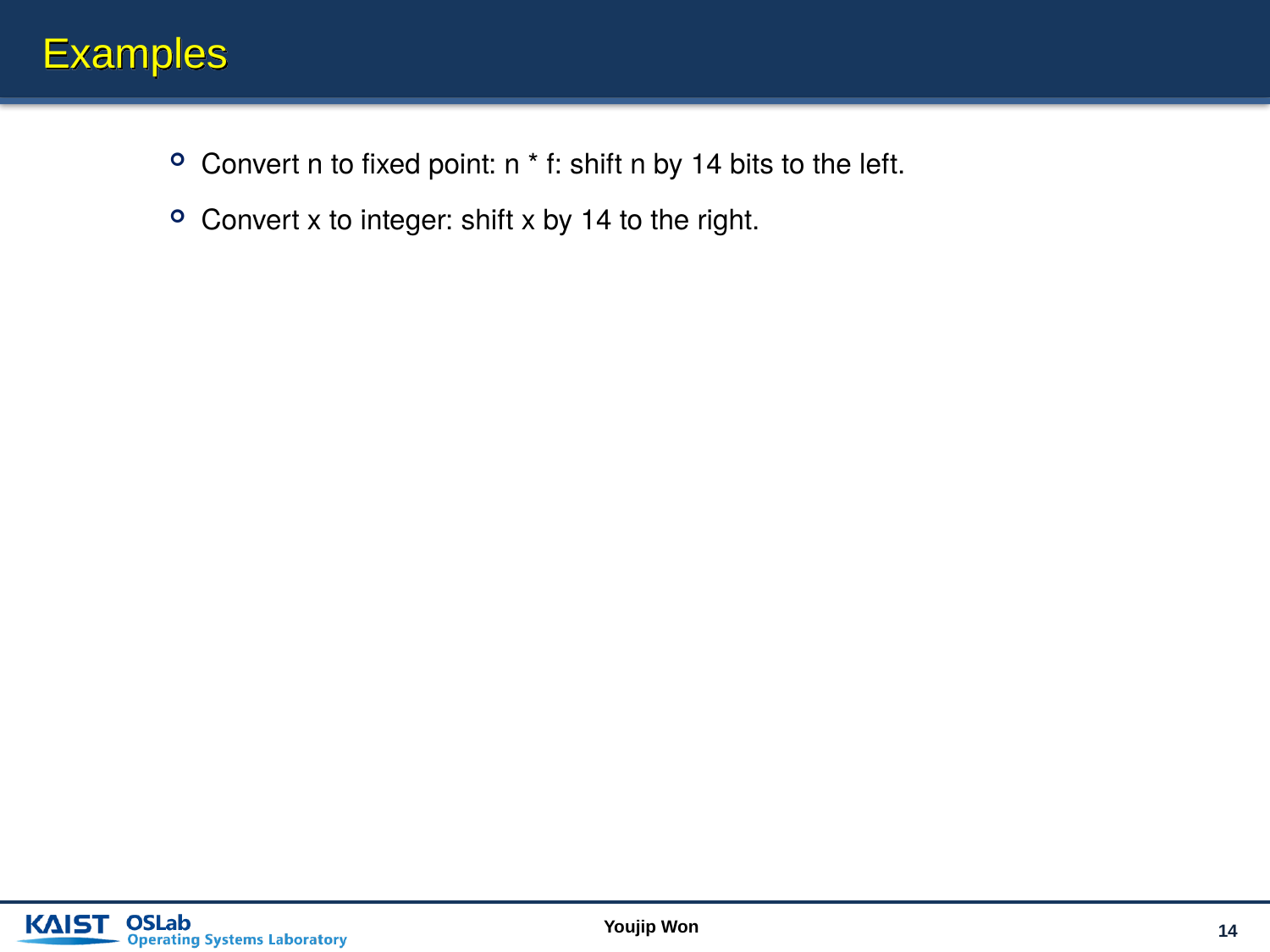

# Examples
Convert n to fixed point: n * f: shift n by 14 bits to the left.
Convert x to integer: shift x by 14 to the right.

Youjip Won
14